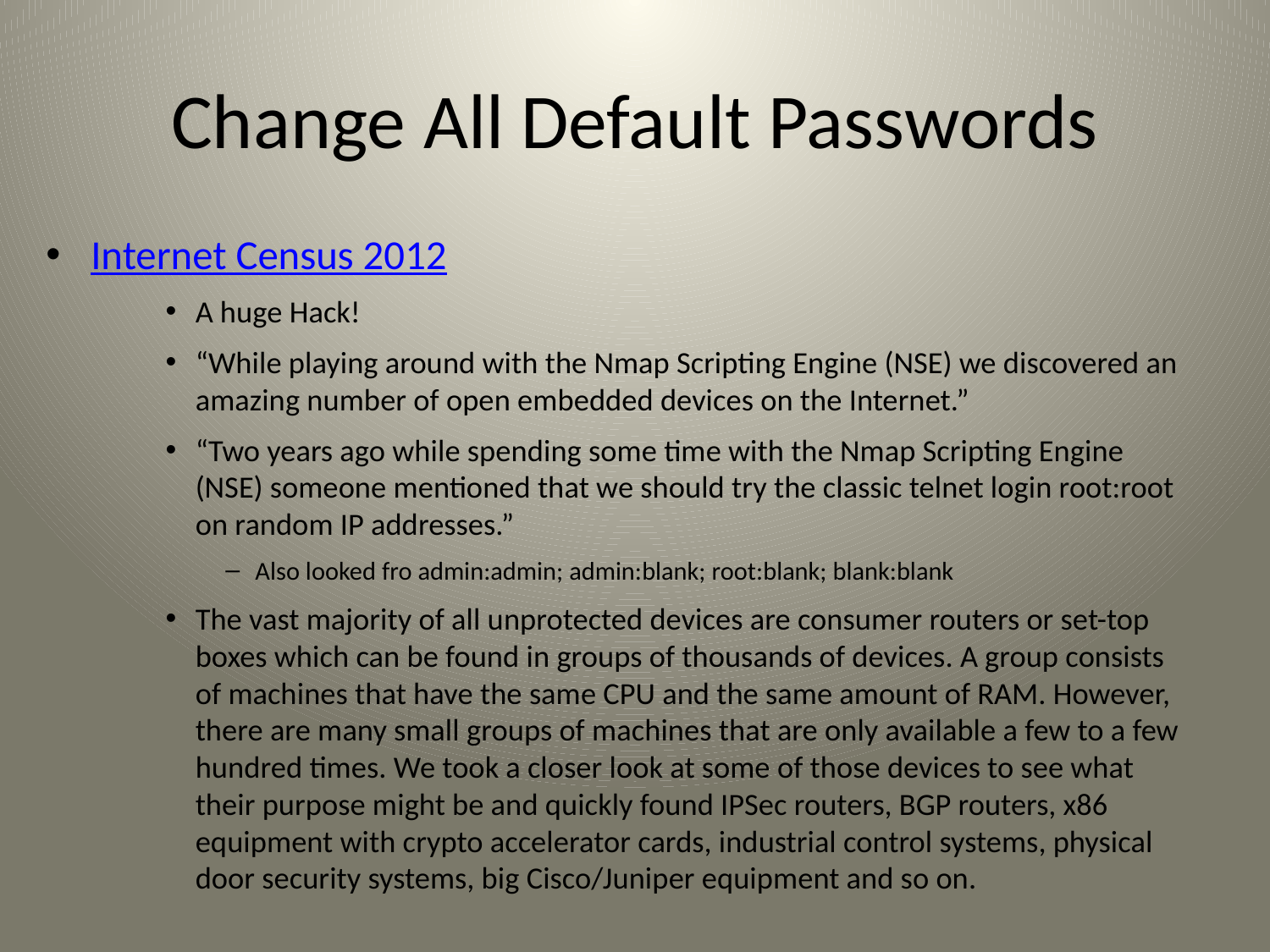

# Change All Default Passwords
Internet Census 2012
A huge Hack!
“While playing around with the Nmap Scripting Engine (NSE) we discovered an amazing number of open embedded devices on the Internet.”
“Two years ago while spending some time with the Nmap Scripting Engine (NSE) someone mentioned that we should try the classic telnet login root:root on random IP addresses.”
Also looked fro admin:admin; admin:blank; root:blank; blank:blank
The vast majority of all unprotected devices are consumer routers or set-top boxes which can be found in groups of thousands of devices. A group consists of machines that have the same CPU and the same amount of RAM. However, there are many small groups of machines that are only available a few to a few hundred times. We took a closer look at some of those devices to see what their purpose might be and quickly found IPSec routers, BGP routers, x86 equipment with crypto accelerator cards, industrial control systems, physical door security systems, big Cisco/Juniper equipment and so on.